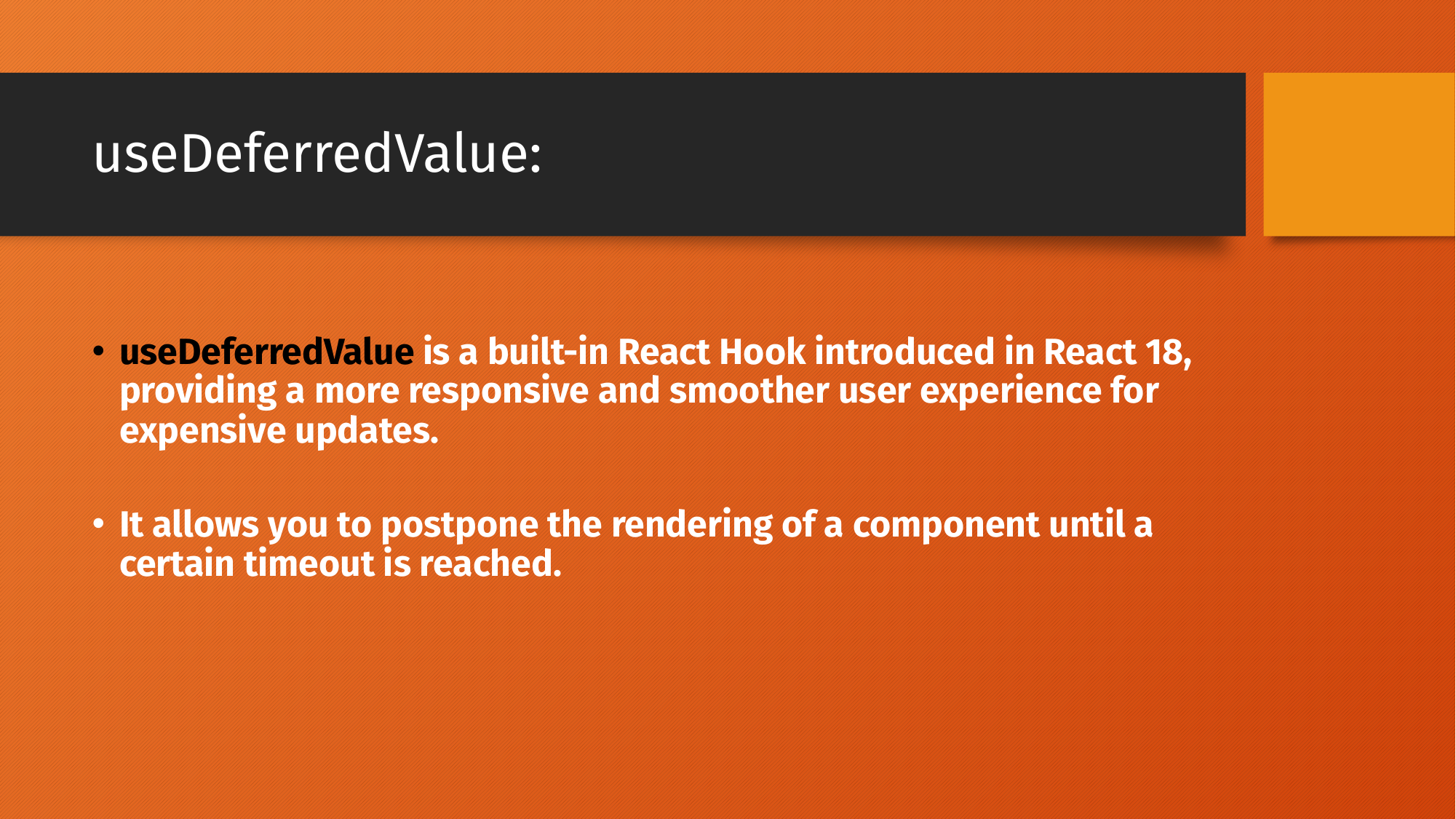

# useDeferredValue:
useDeferredValue is a built-in React Hook introduced in React 18, providing a more responsive and smoother user experience for expensive updates.

It allows you to postpone the rendering of a component until a certain timeout is reached.